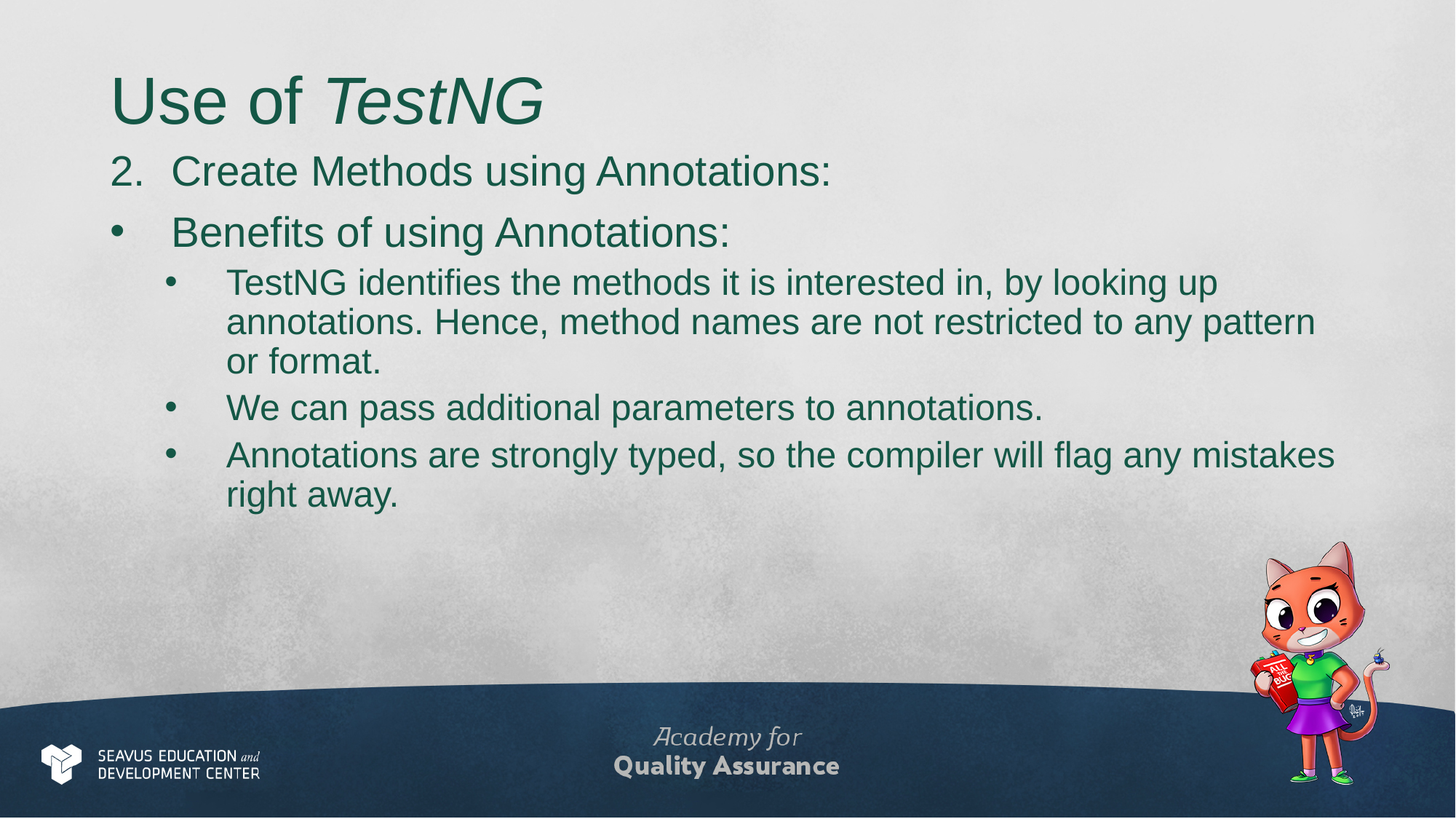

# Use of TestNG
Create Methods using Annotations:
Benefits of using Annotations:
TestNG identifies the methods it is interested in, by looking up annotations. Hence, method names are not restricted to any pattern or format.
We can pass additional parameters to annotations.
Annotations are strongly typed, so the compiler will flag any mistakes right away.